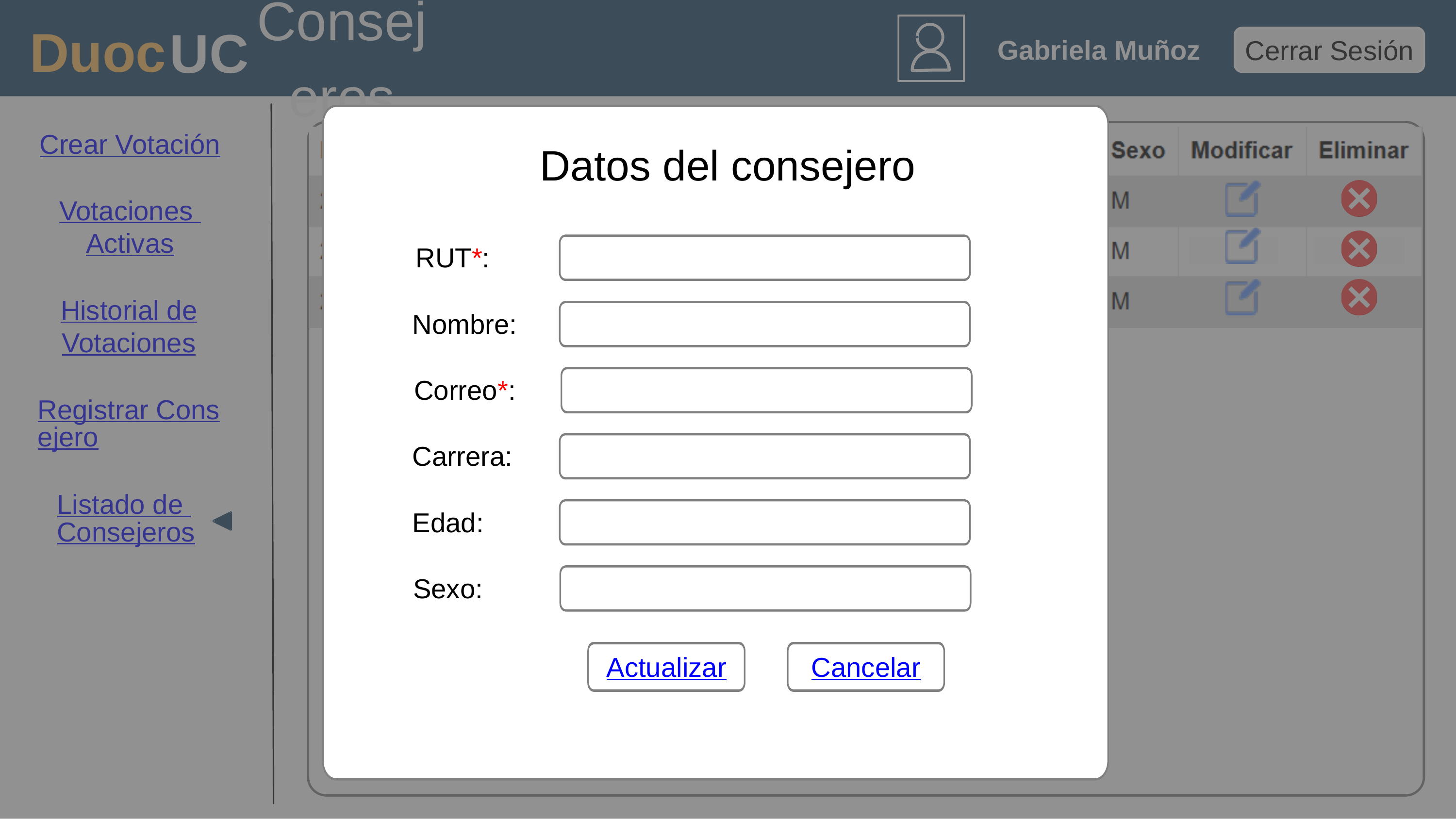

Consejeros

Duoc
UC

Cerrar Sesión

Gabriela Muñoz

Datos del consejero

RUT*:

Nombre:

Correo*:

Carrera:

Edad:

Sexo:

Actualizar

Cancelar

Crear Votación

Votaciones
Activas

Historial de
Votaciones
Registrar Consejero

Listado de Consejeros